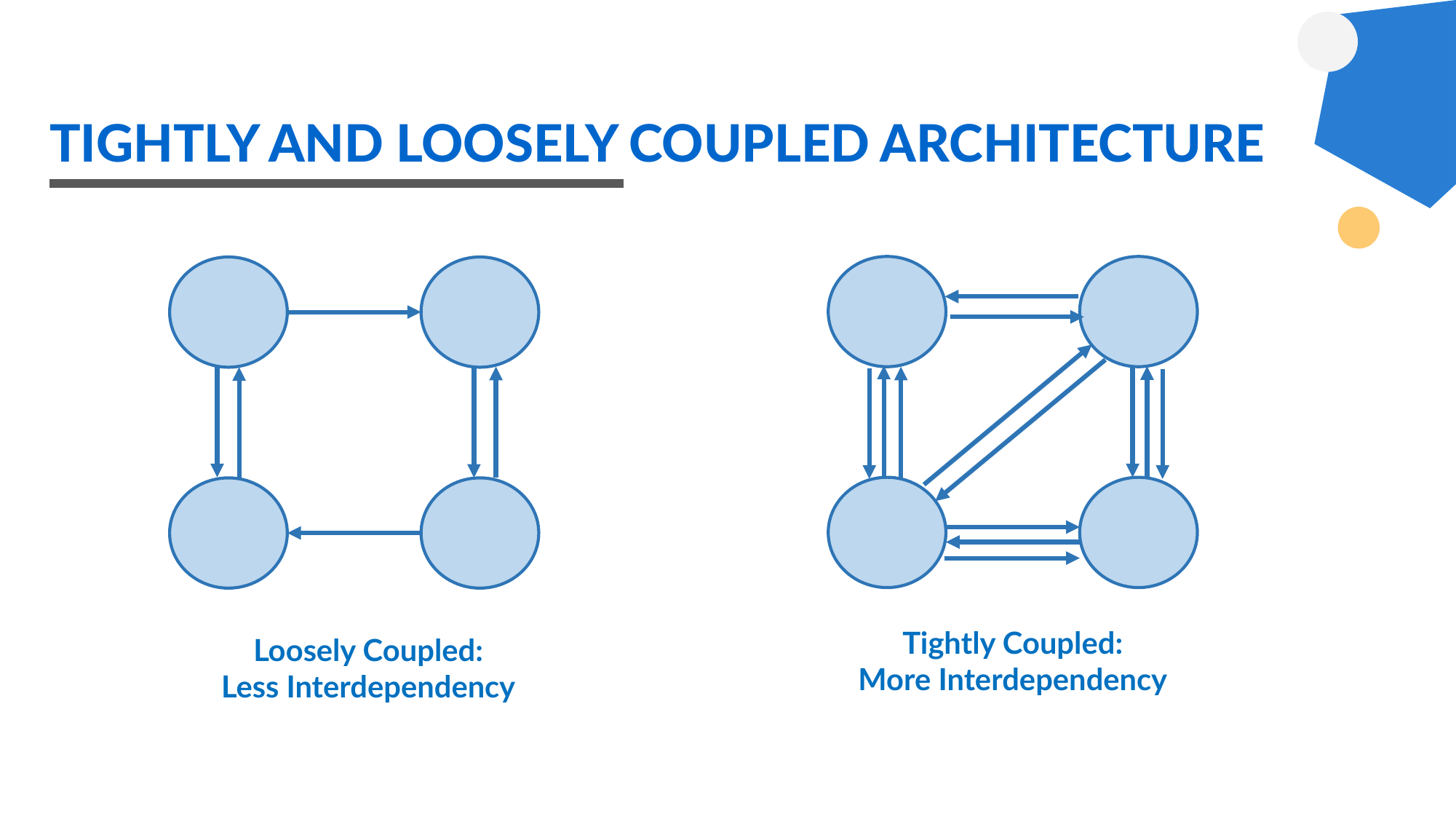

# TIGHTLY AND LOOSELY COUPLED ARCHITECTURE

Tightly Coupled:
More Interdependency

Loosely Coupled:
Less Interdependency